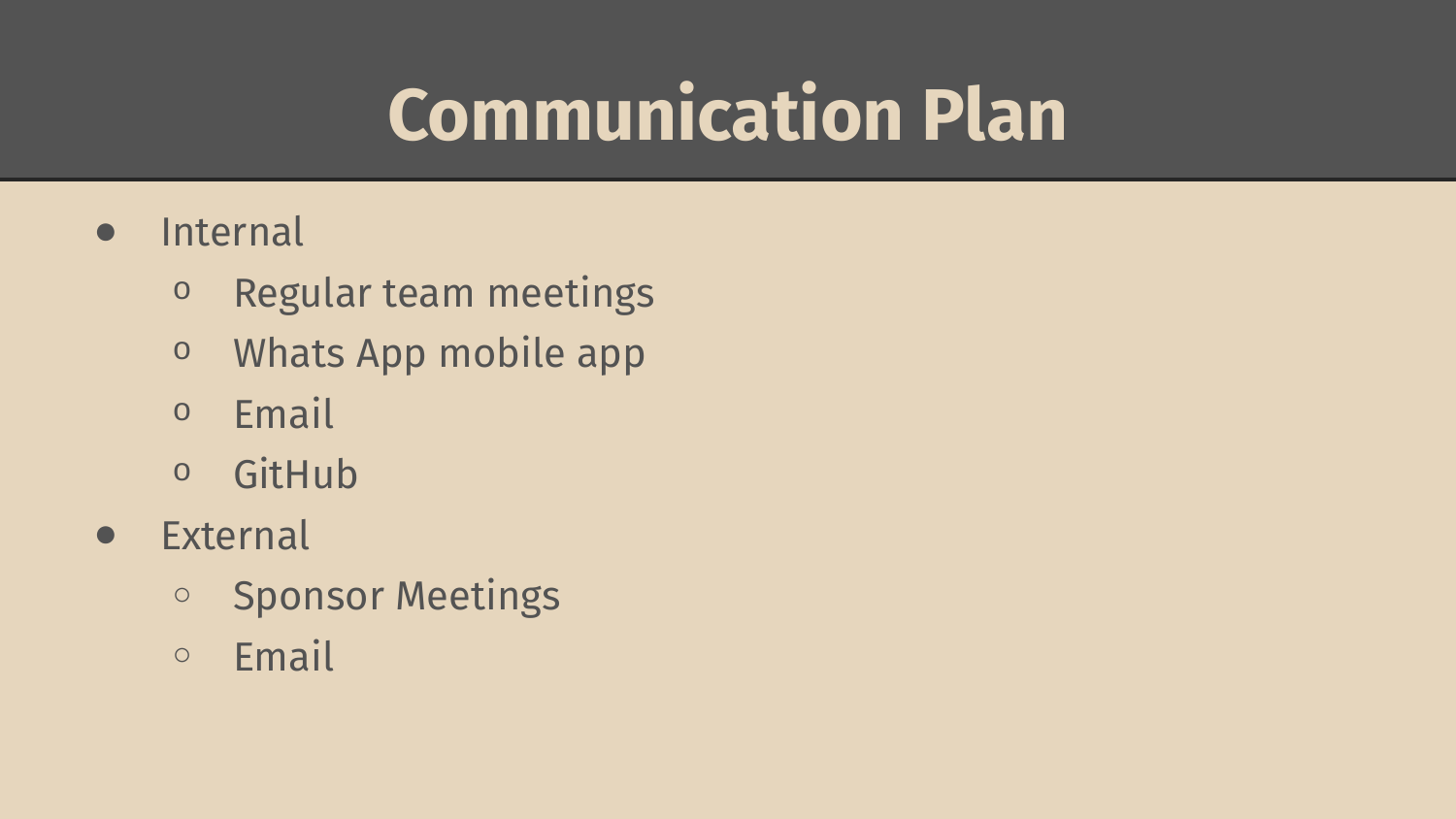

# Communication Plan
Internal
Regular team meetings
Whats App mobile app
Email
GitHub
External
Sponsor Meetings
Email